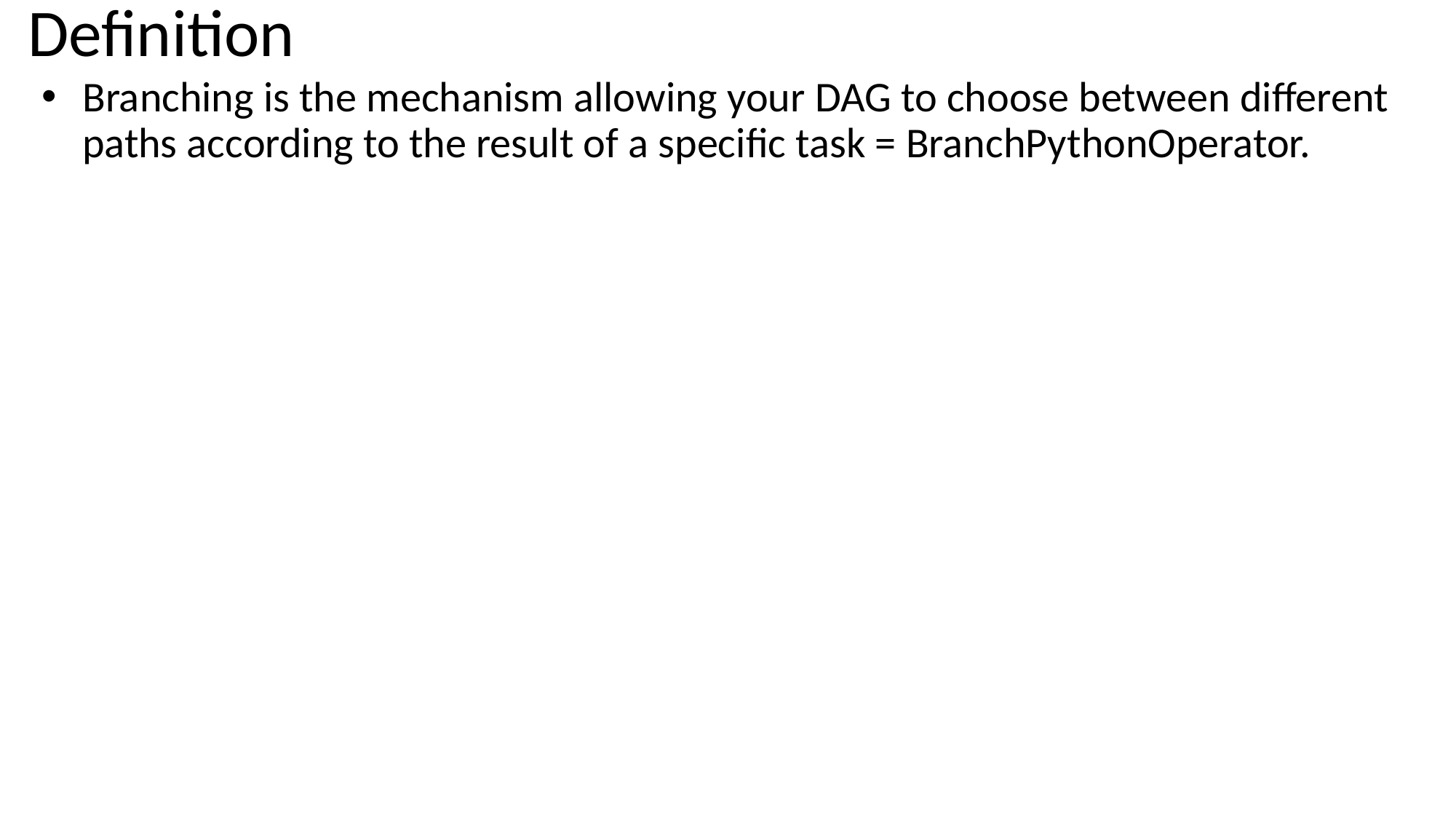

# Definition
Branching is the mechanism allowing your DAG to choose between different paths according to the result of a specific task = BranchPythonOperator.